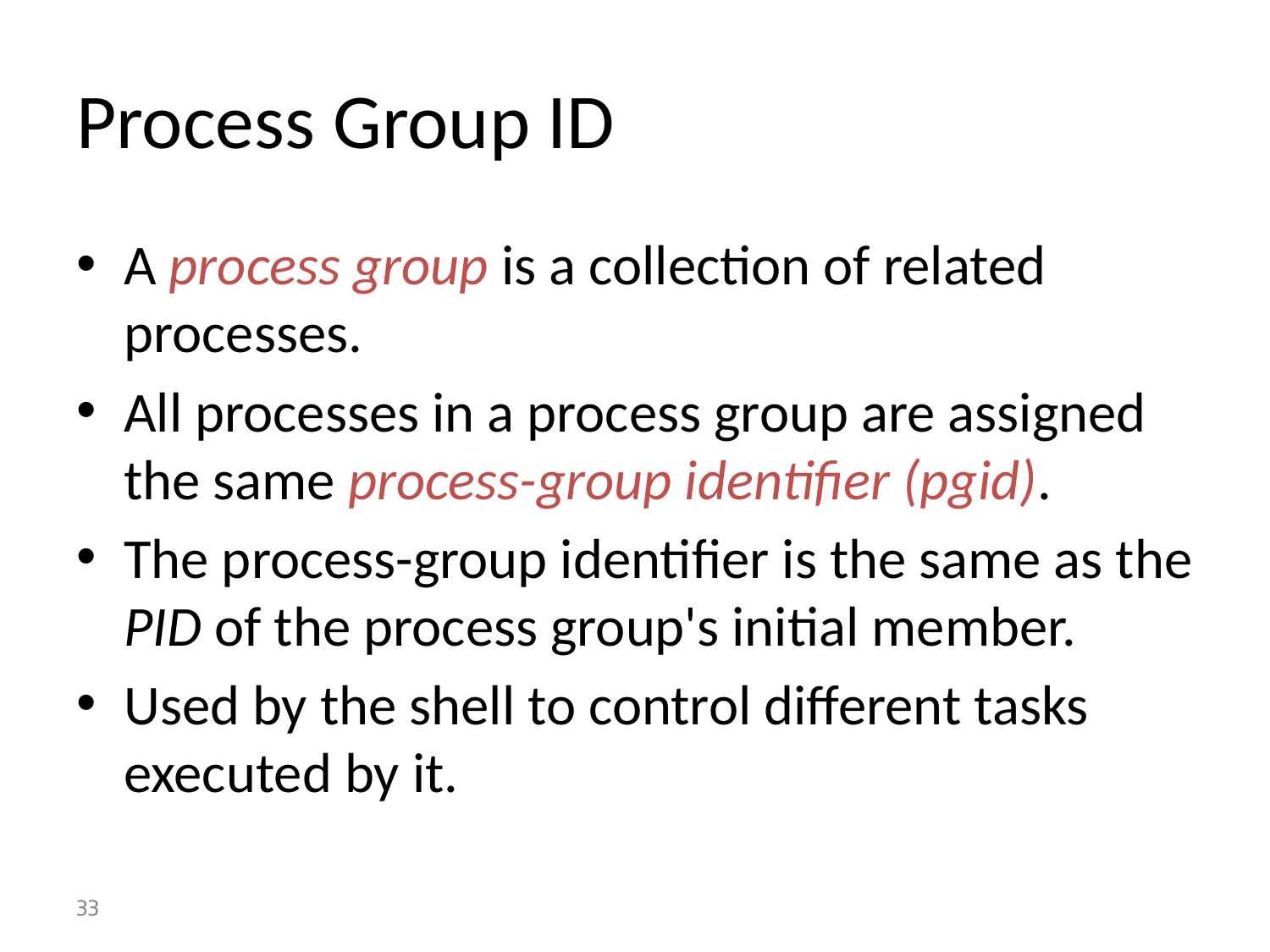

# Process Group ID
A process group is a collection of related processes.
All processes in a process group are assigned the same process-group identifier (pgid).
The process-group identifier is the same as the PID of the process group's initial member.
Used by the shell to control different tasks executed by it.

33